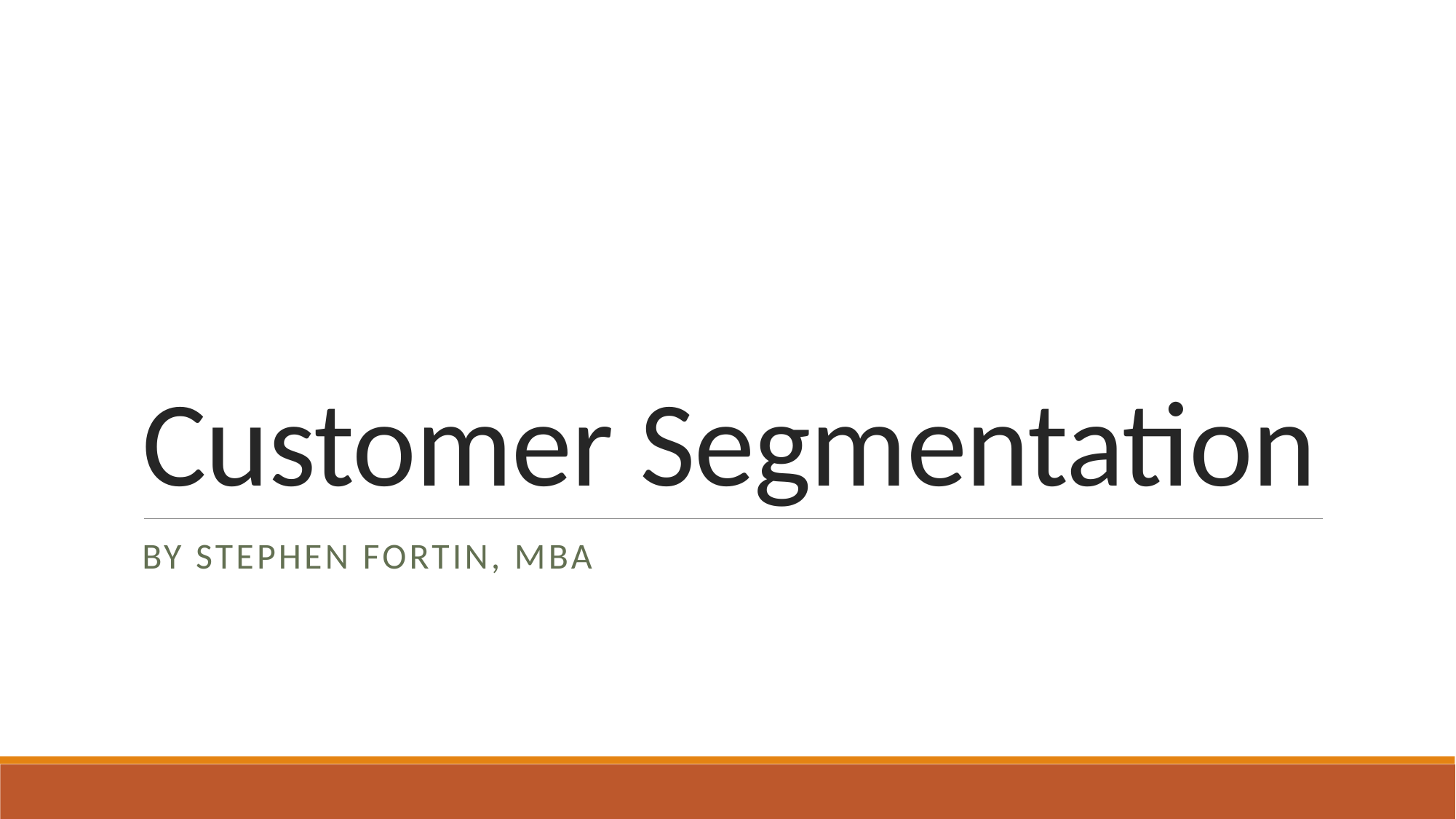

# Customer Segmentation
By Stephen Fortin, MBA